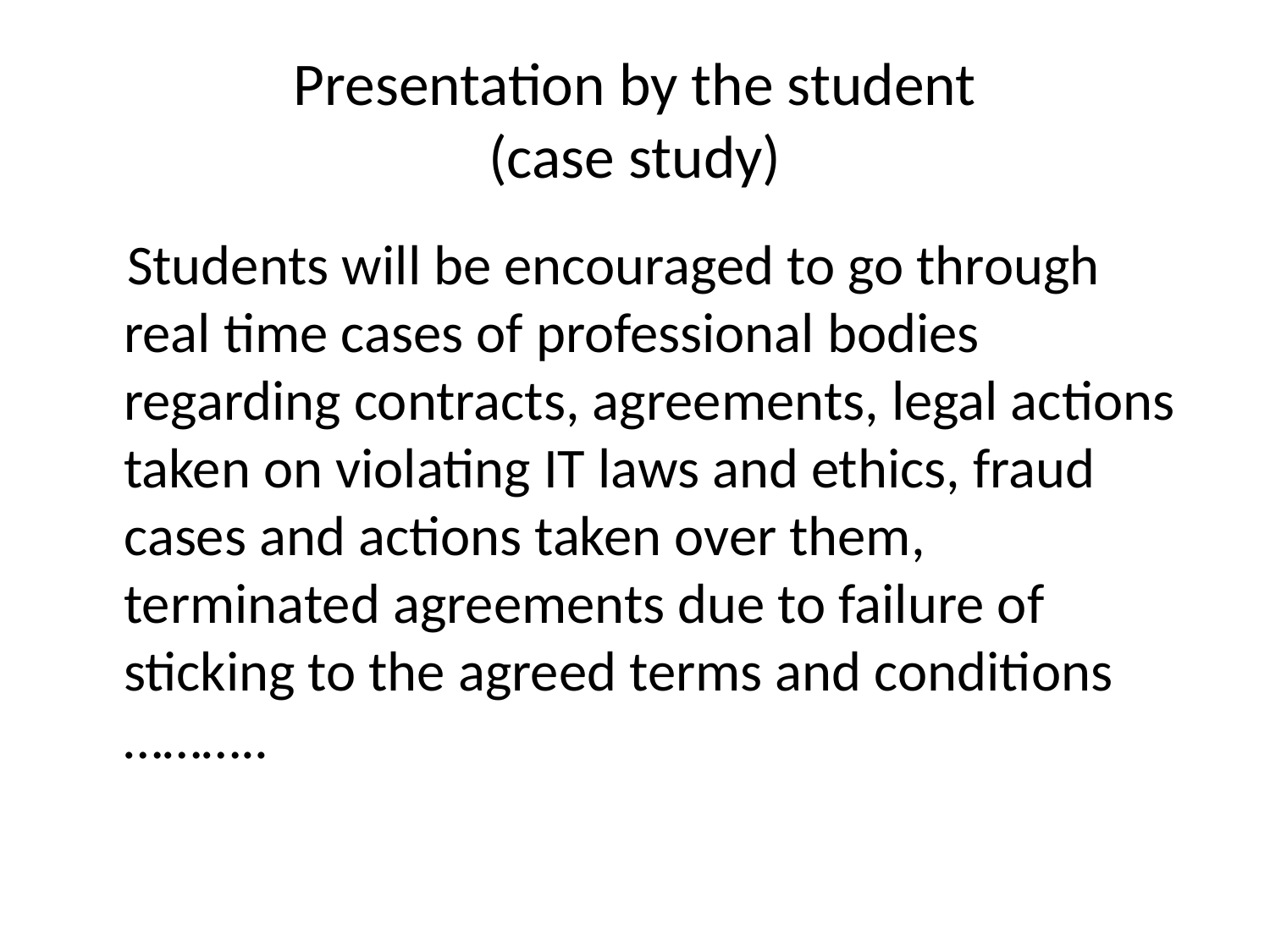

# Presentation by the student (case study)
    Students will be encouraged to go through real time cases of professional bodies regarding contracts, agreements, legal actions taken on violating IT laws and ethics, fraud cases and actions taken over them, terminated agreements due to failure of sticking to the agreed terms and conditions ………..